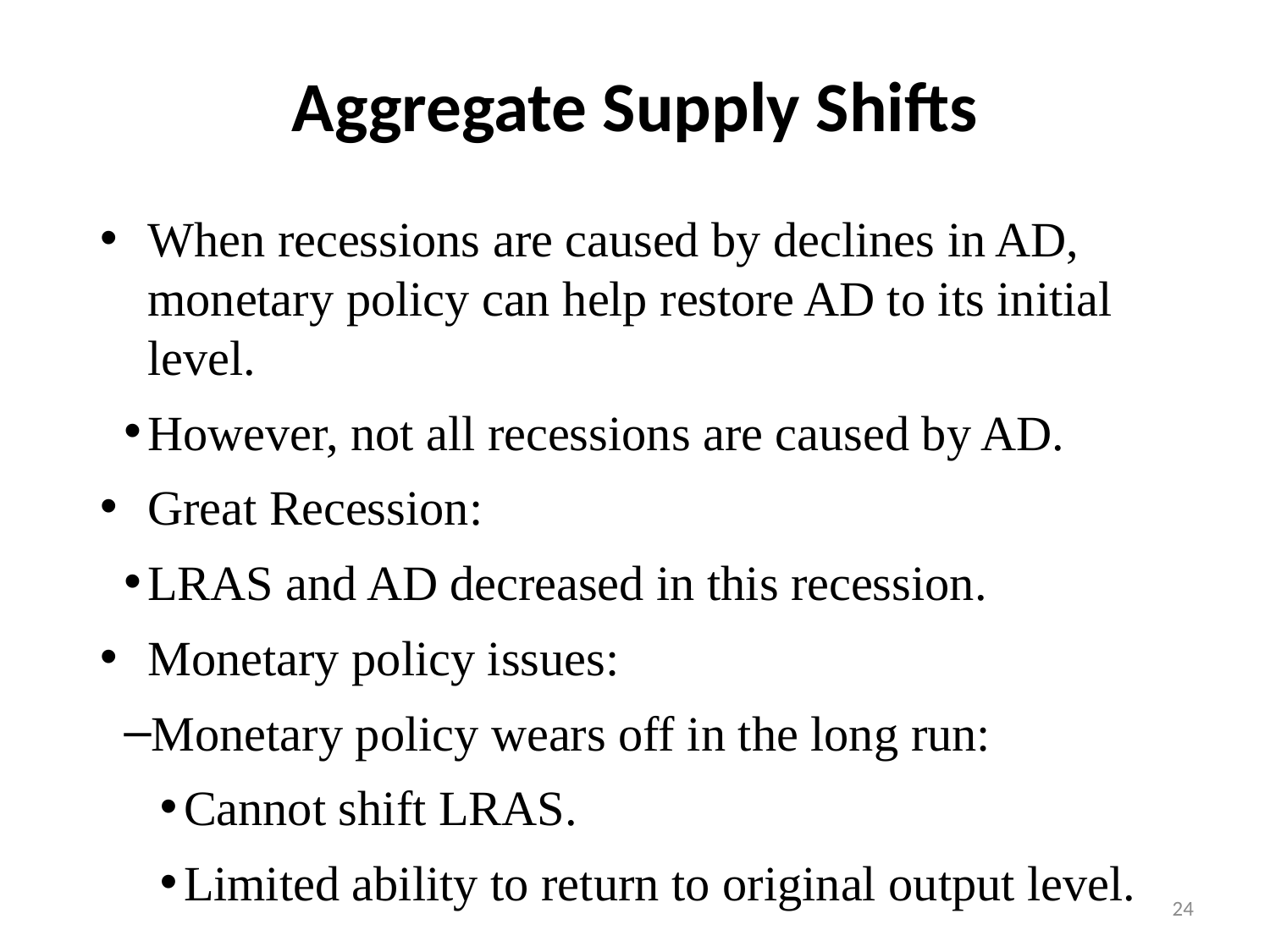

# Aggregate Supply Shifts
When recessions are caused by declines in AD, monetary policy can help restore AD to its initial level.
However, not all recessions are caused by AD.
Great Recession:
LRAS and AD decreased in this recession.
Monetary policy issues:
Monetary policy wears off in the long run:
Cannot shift LRAS.
Limited ability to return to original output level.
24